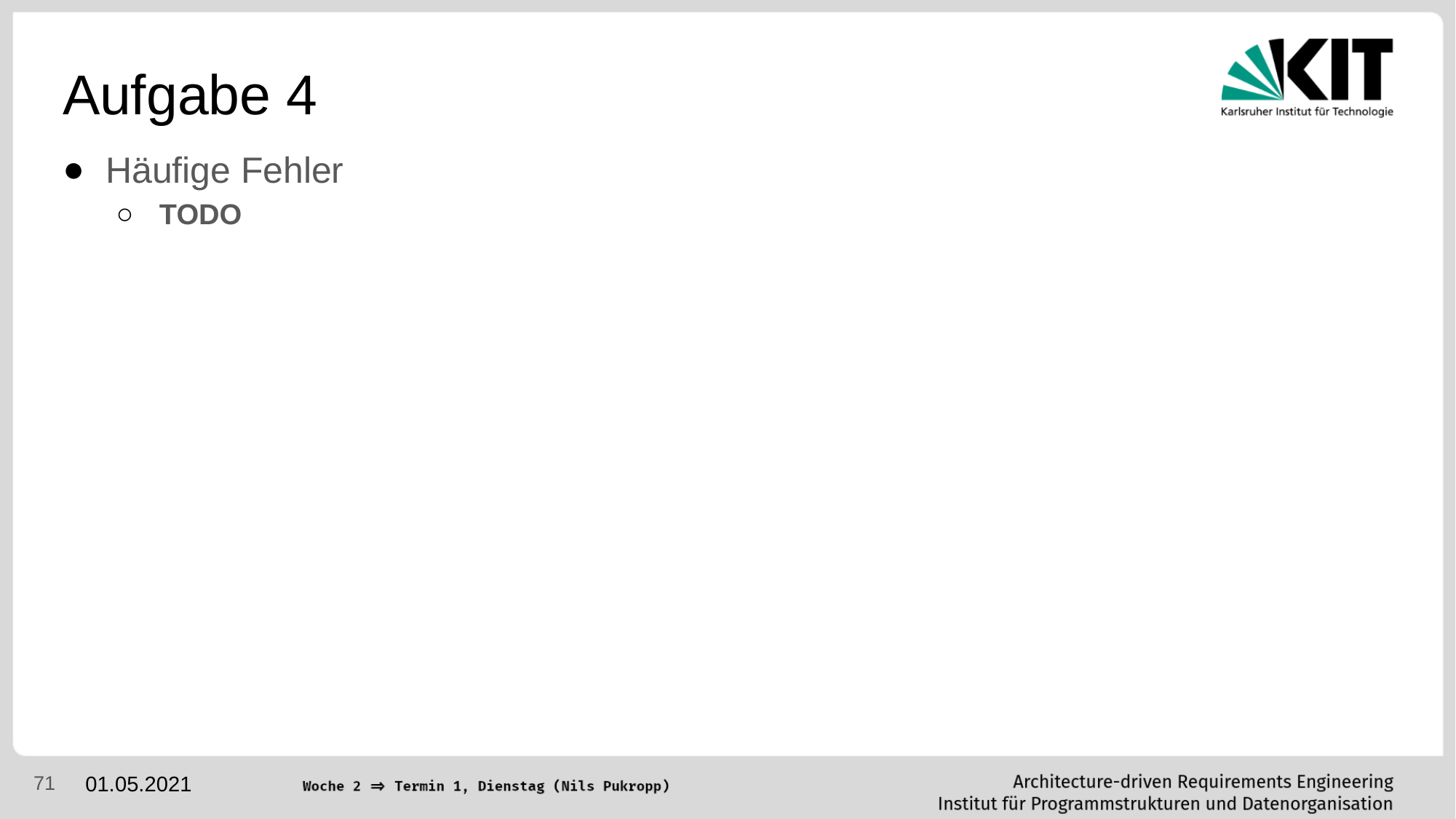

# Aufgabe 4
Häufige Fehler
TODO
71
01.05.2021